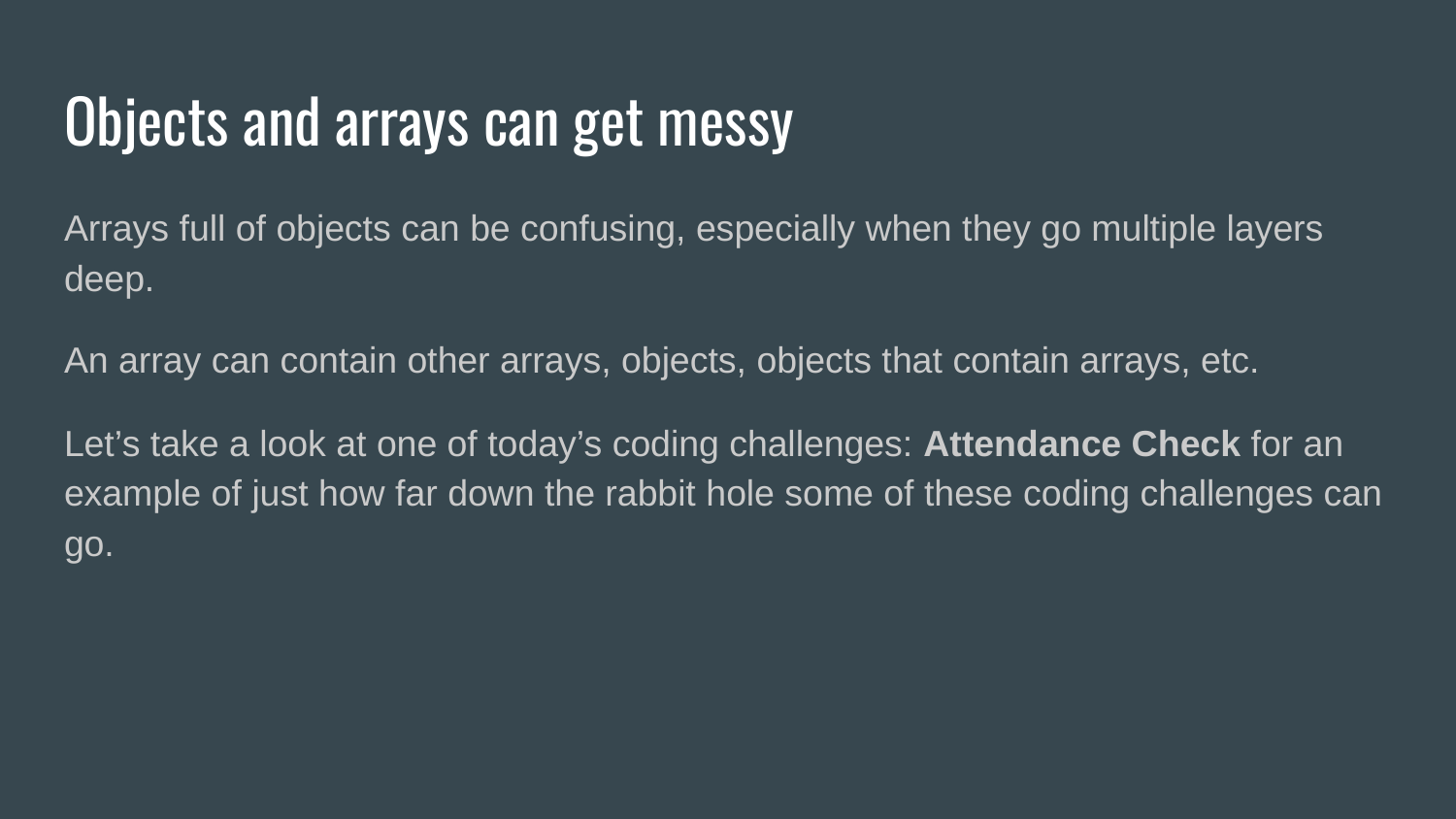

# Objects and arrays can get messy
Arrays full of objects can be confusing, especially when they go multiple layers deep.
An array can contain other arrays, objects, objects that contain arrays, etc.
Let’s take a look at one of today’s coding challenges: Attendance Check for an example of just how far down the rabbit hole some of these coding challenges can go.